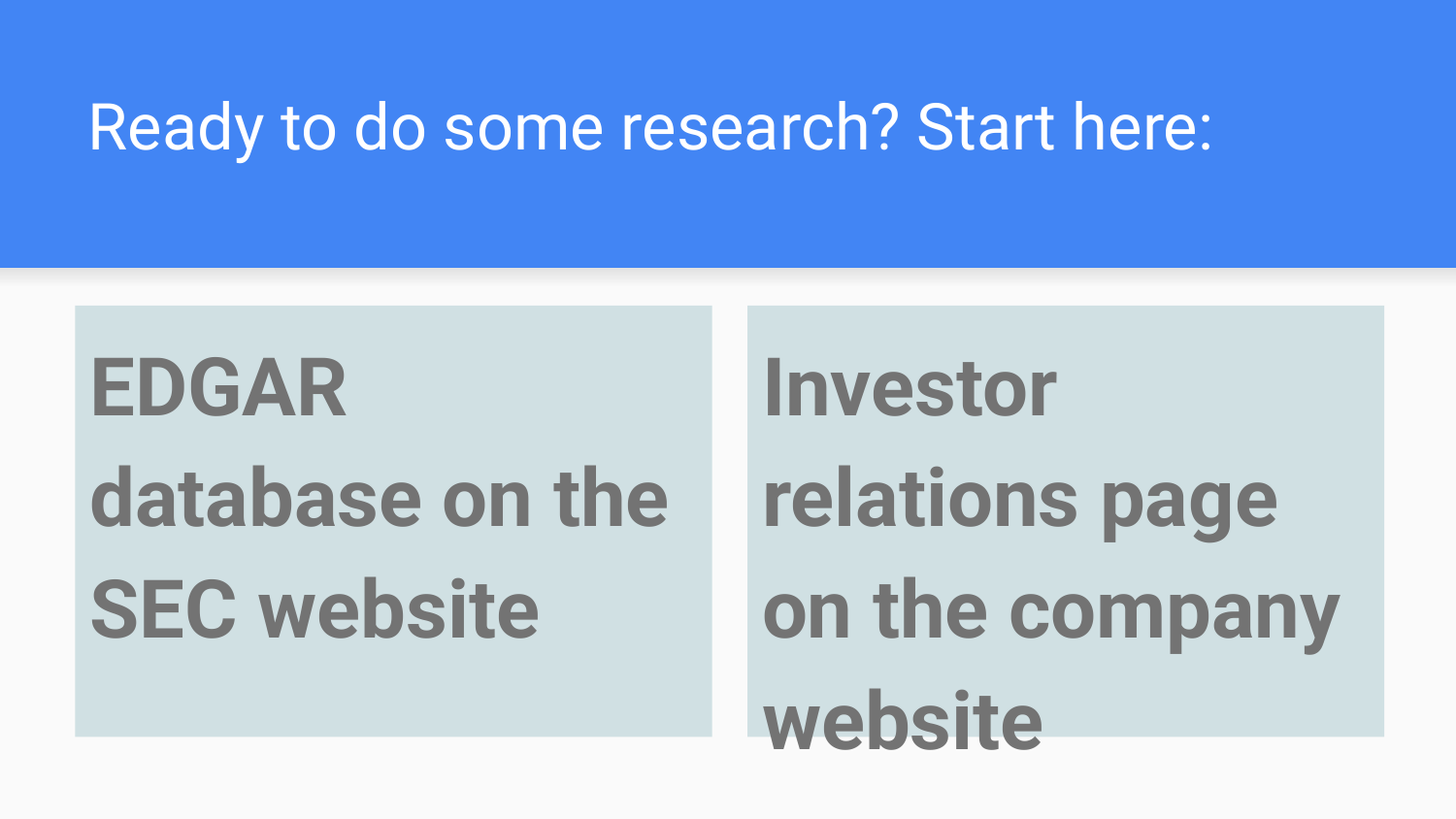

# Ready to do some research? Start here:
EDGAR database on the SEC website
Investor relations page on the company website